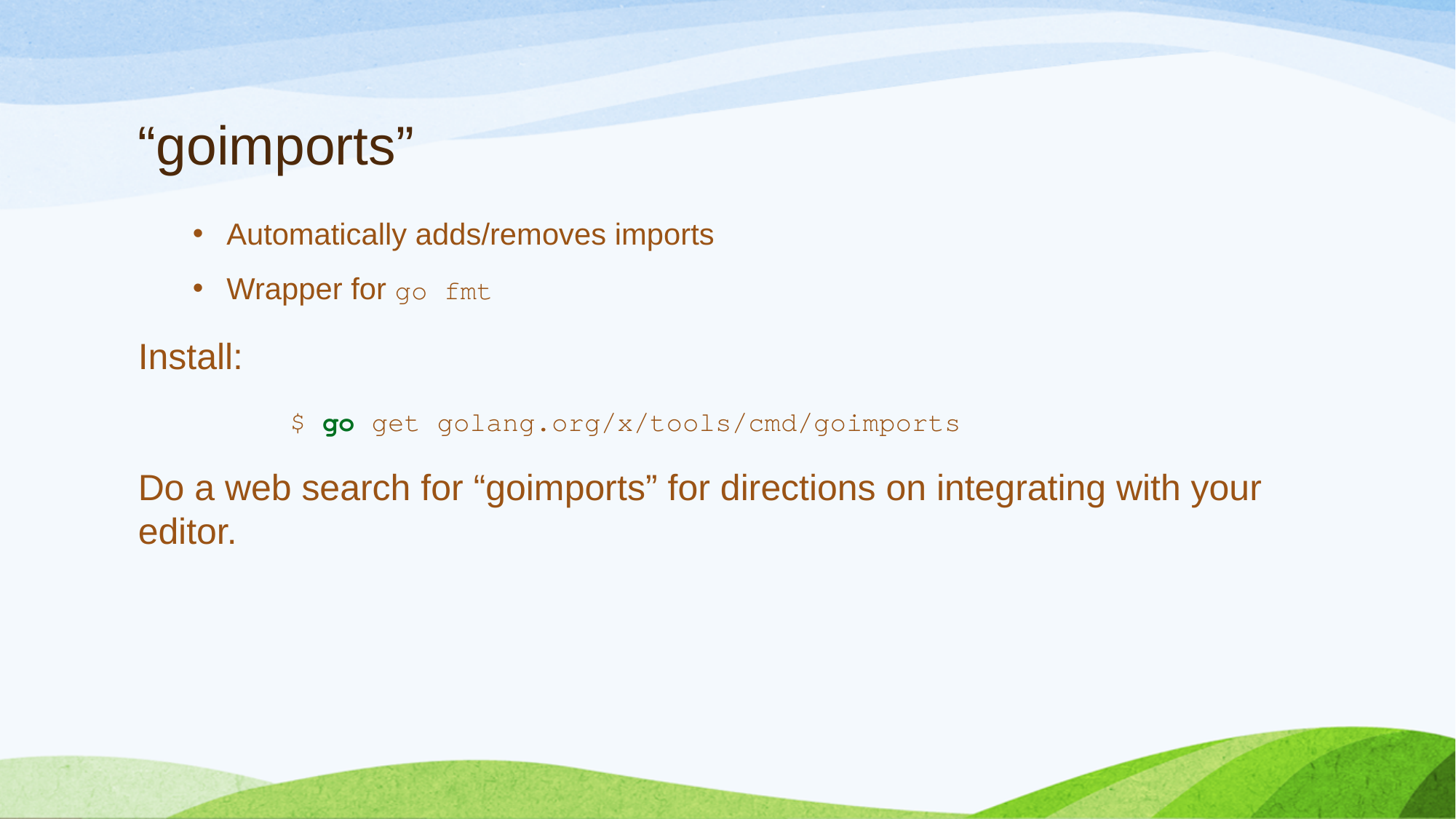

# “goimports”
Automatically adds/removes imports
Wrapper for go fmt
Install:
$ go get golang.org/x/tools/cmd/goimports
Do a web search for “goimports” for directions on integrating with your editor.